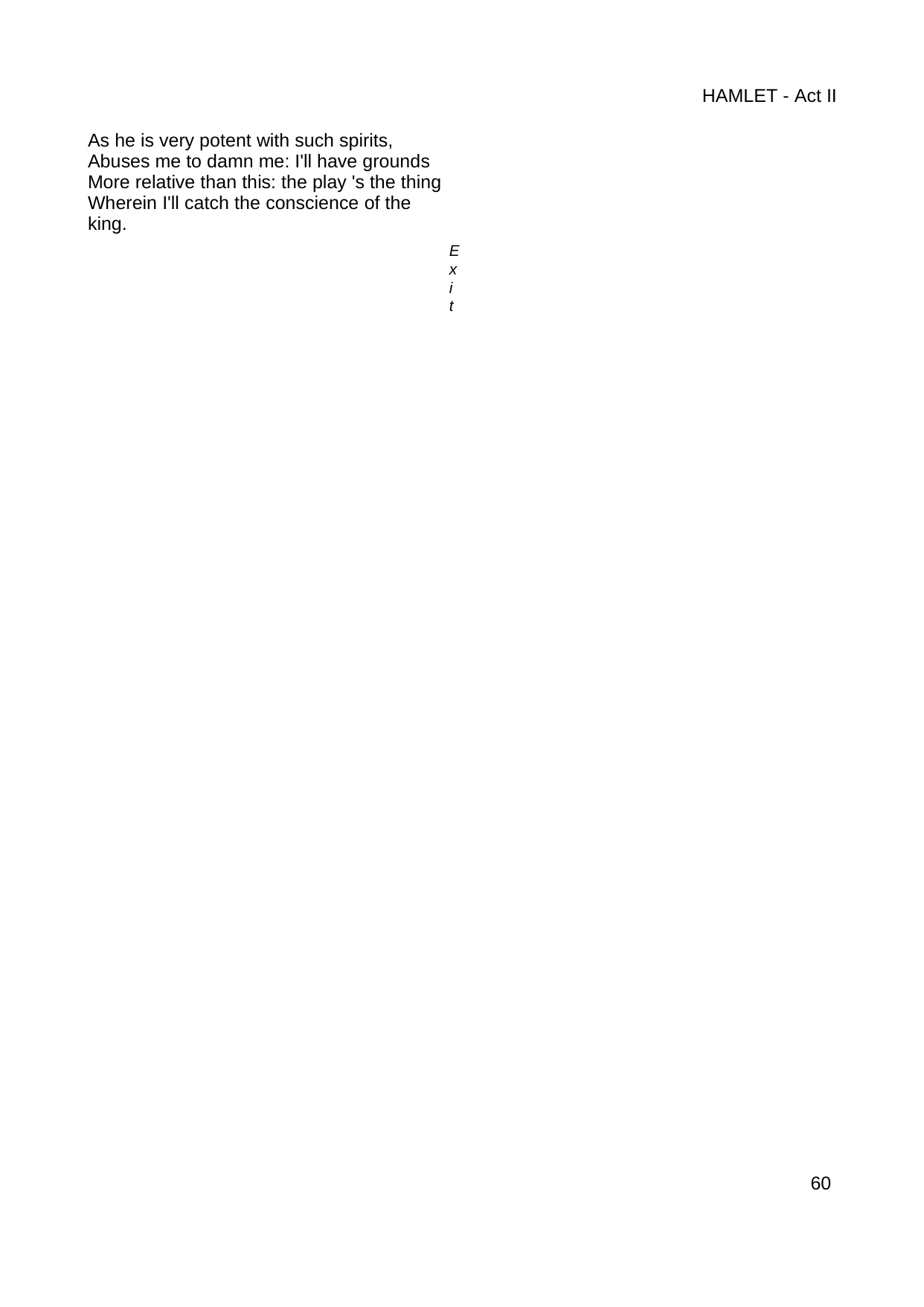

HAMLET - Act II
As he is very potent with such spirits,  Abuses me to damn me: I'll have grounds  More relative than this: the play 's the thing  Wherein I'll catch the conscience of the king.
Exit
60